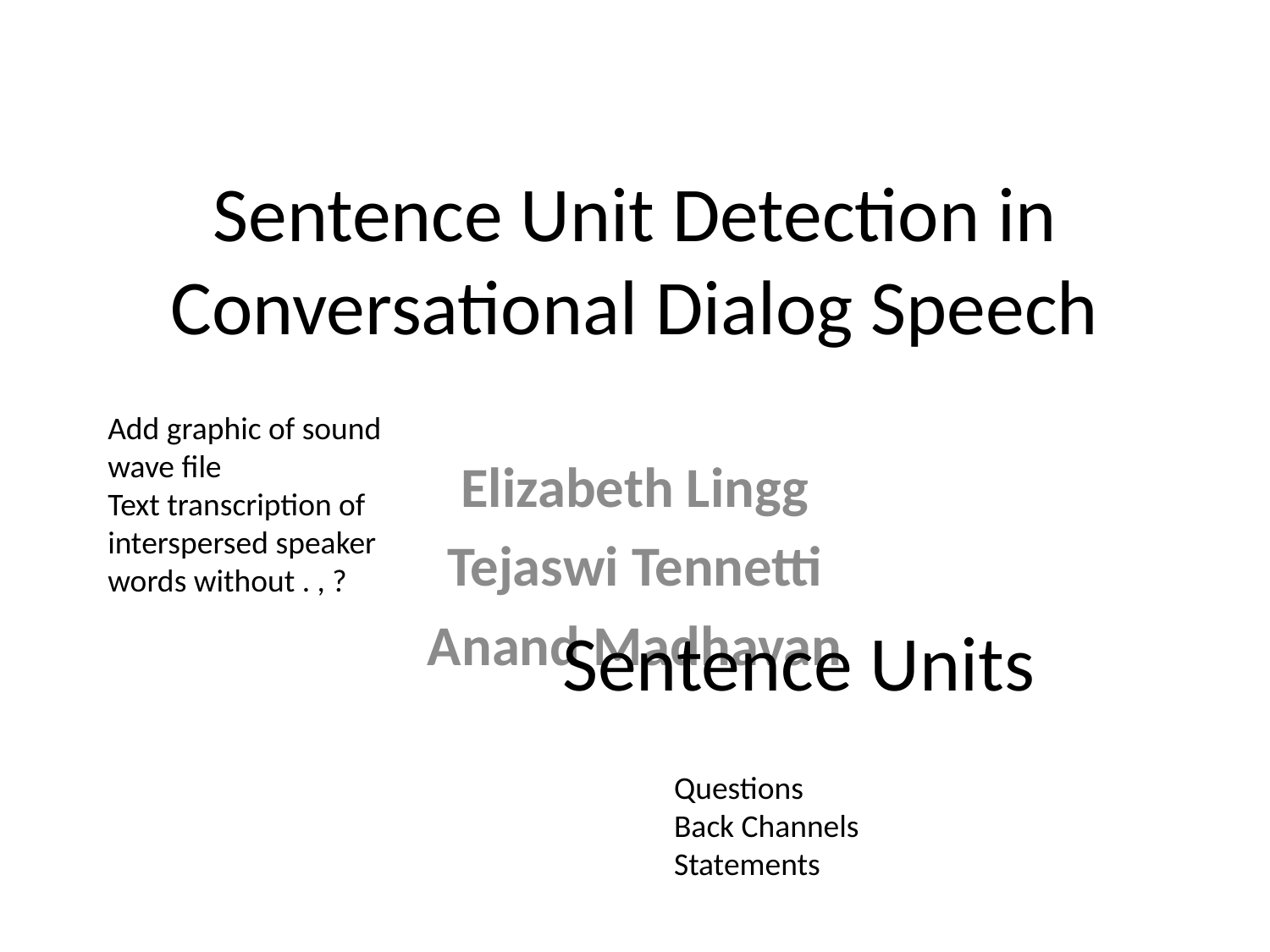

# Sentence Unit Detection in Conversational Dialog Speech
Add graphic of sound wave file
Text transcription of interspersed speaker words without . , ?
Elizabeth Lingg
Tejaswi Tennetti
Anand Madhavan

Sentence Units
Questions
Back Channels Statements